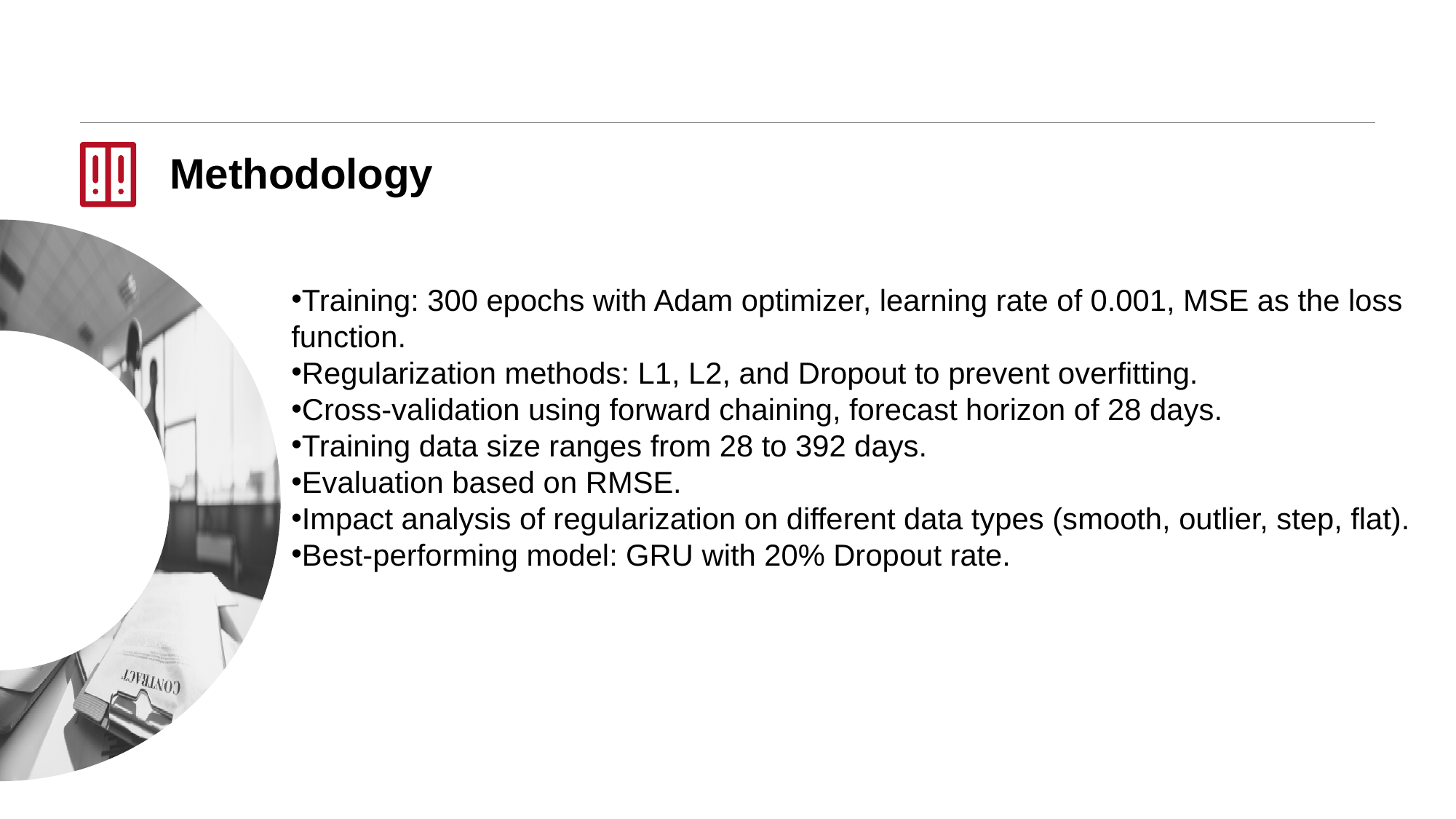

# Methodology

Training: 300 epochs with Adam optimizer, learning rate of 0.001, MSE as the loss function.
Regularization methods: L1, L2, and Dropout to prevent overfitting.
Cross-validation using forward chaining, forecast horizon of 28 days.
Training data size ranges from 28 to 392 days.
Evaluation based on RMSE.
Impact analysis of regularization on different data types (smooth, outlier, step, flat).
Best-performing model: GRU with 20% Dropout rate.